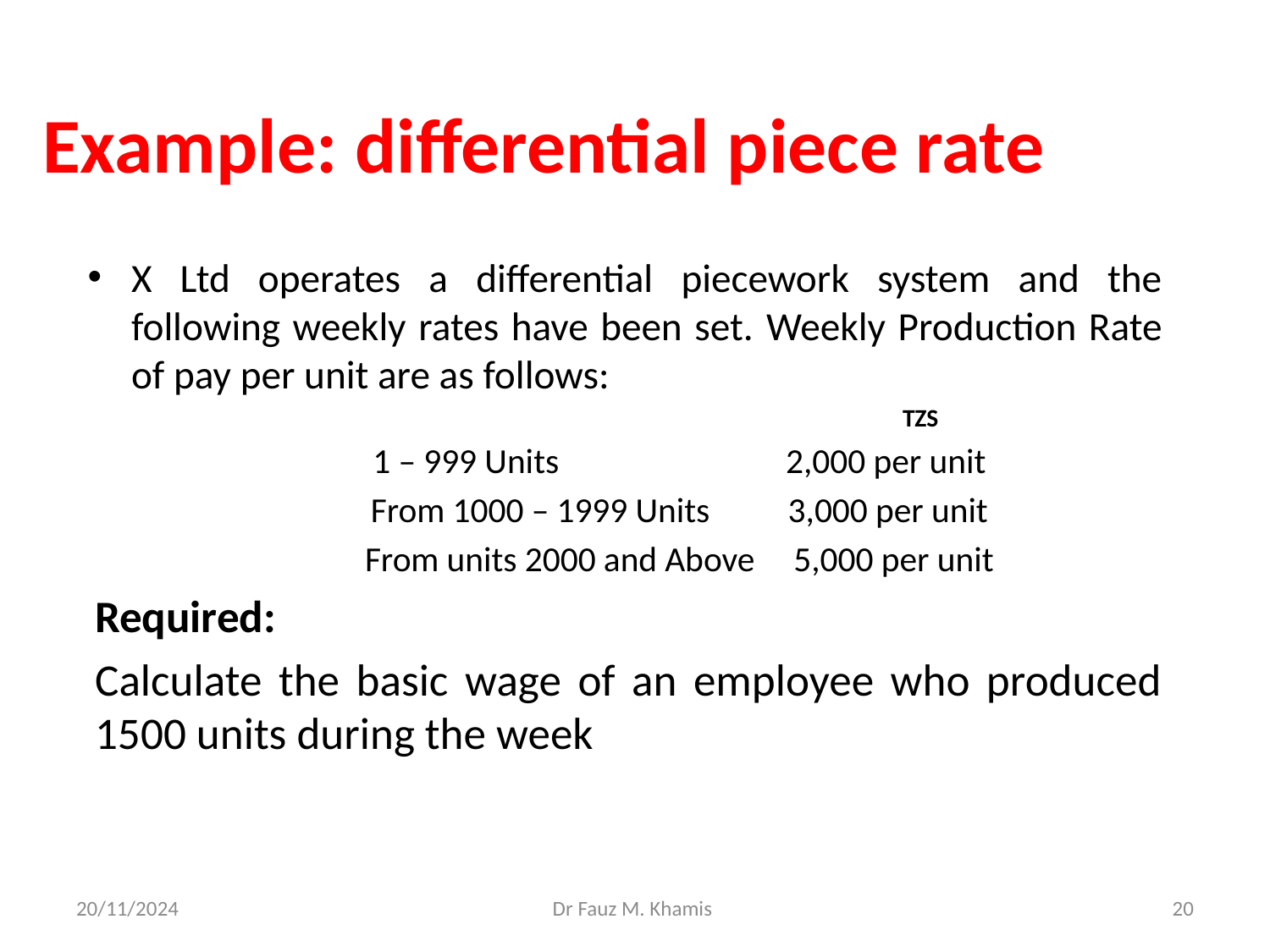

# Example: differential piece rate
X Ltd operates a differential piecework system and the following weekly rates have been set. Weekly Production Rate of pay per unit are as follows:
                      TZS
1 – 999 Units                             2,000 per unit
From 1000 – 1999 Units          3,000 per unit
From units 2000 and Above     5,000 per unit
Required:
Calculate the basic wage of an employee who produced 1500 units during the week

20/11/2024
Dr Fauz M. Khamis
20